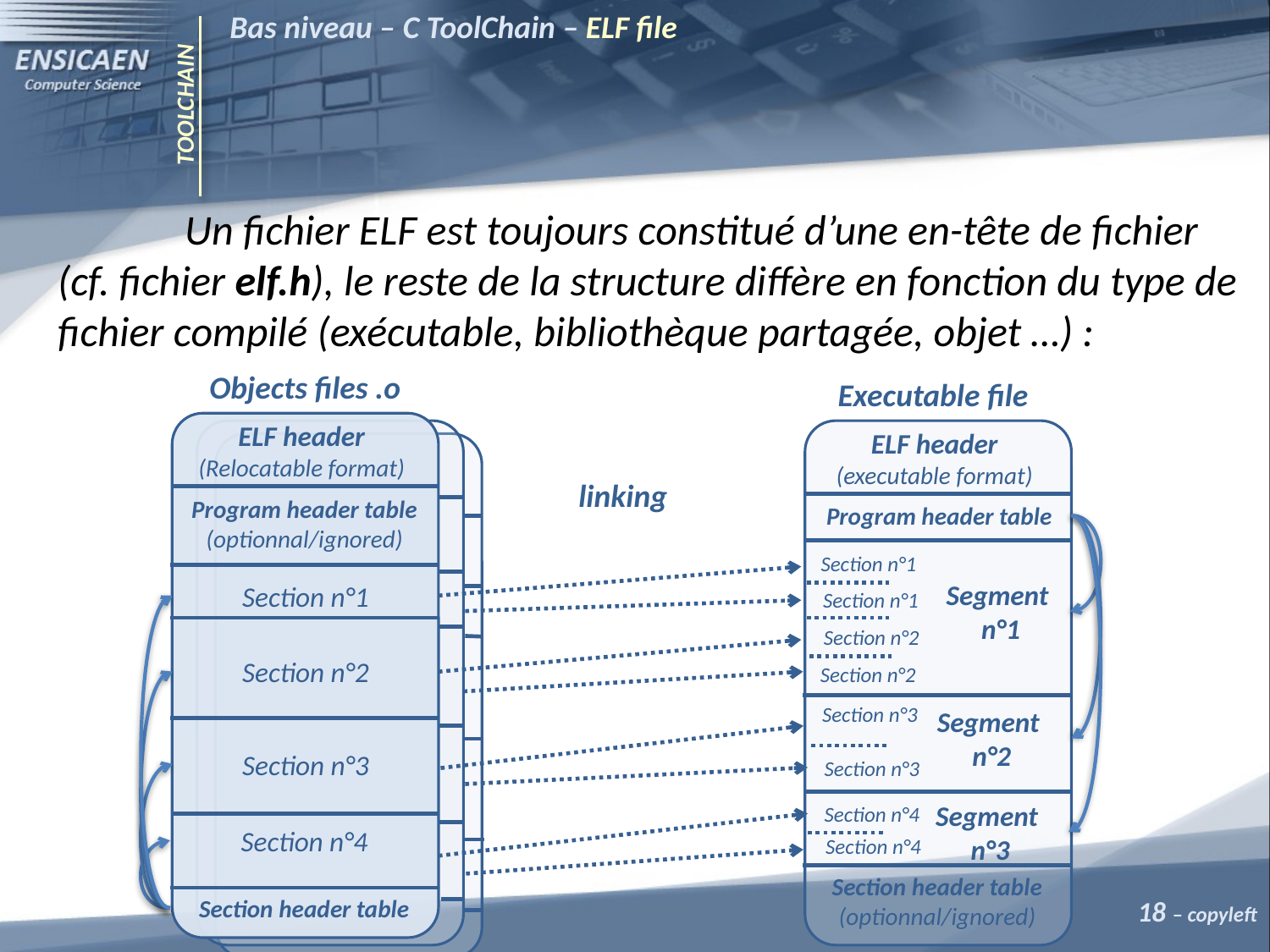

Bas niveau – C ToolChain – ELF file

TOOLCHAIN
	Un fichier ELF est toujours constitué d’une en-tête de fichier (cf. fichier elf.h), le reste de la structure diffère en fonction du type de fichier compilé (exécutable, bibliothèque partagée, objet …) :
Objects files .o
Executable file
ELF header
(Relocatable format)

ELF header
(executable format)

linking
Program header table
(optionnal/ignored)
Program header table
Section n°1
Segment
 n°1
Section n°1
Section n°1
Section n°2
Section n°2
Section n°2
Section n°3
Segment
n°2
Section n°3
Section n°3
Segment
n°3
Section n°4
Section n°4
Section n°4
Section header table
(optionnal/ignored)
18 – copyleft
Section header table